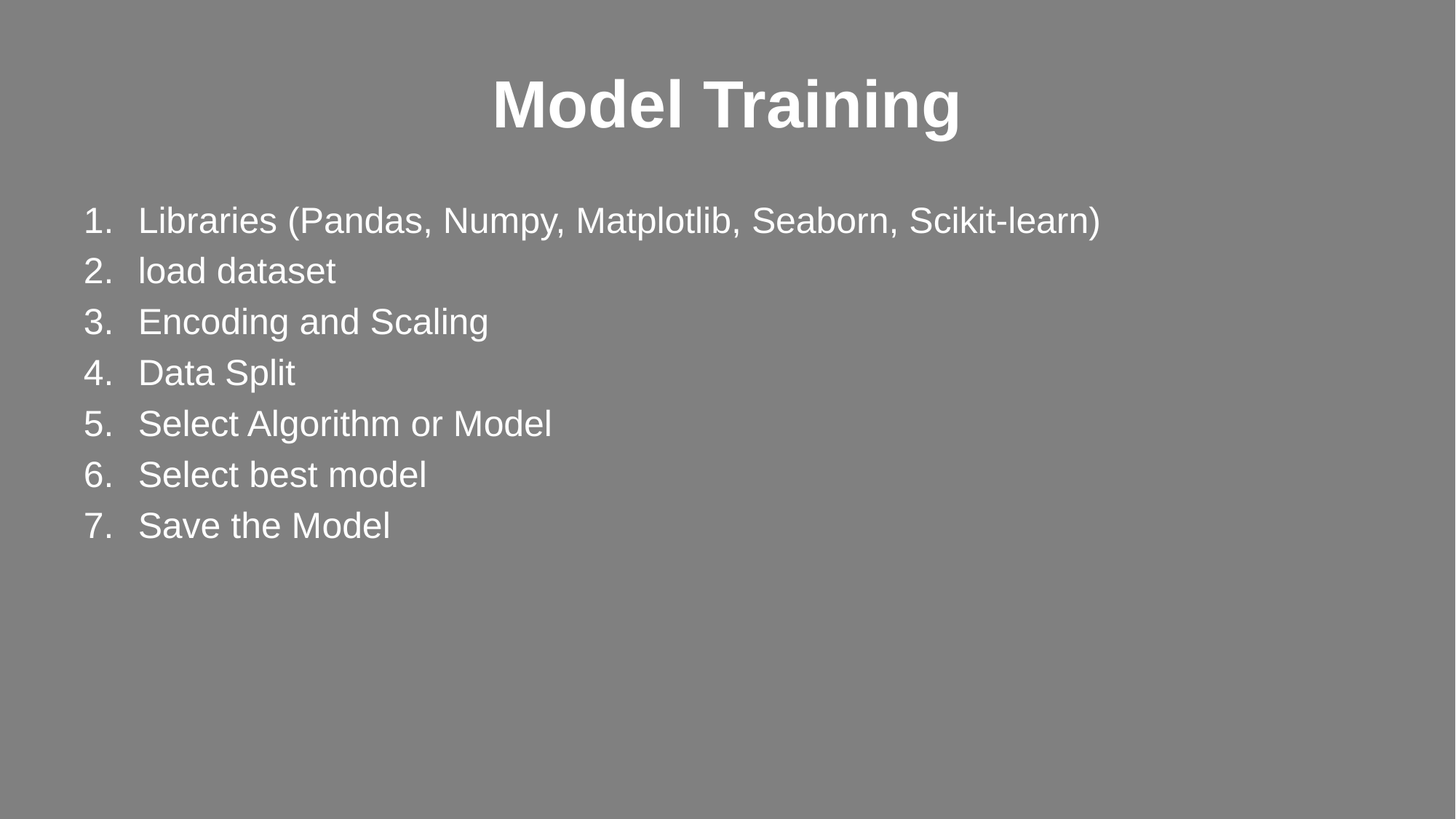

# Model Training
Libraries (Pandas, Numpy, Matplotlib, Seaborn, Scikit-learn)
load dataset
Encoding and Scaling
Data Split
Select Algorithm or Model
Select best model
Save the Model